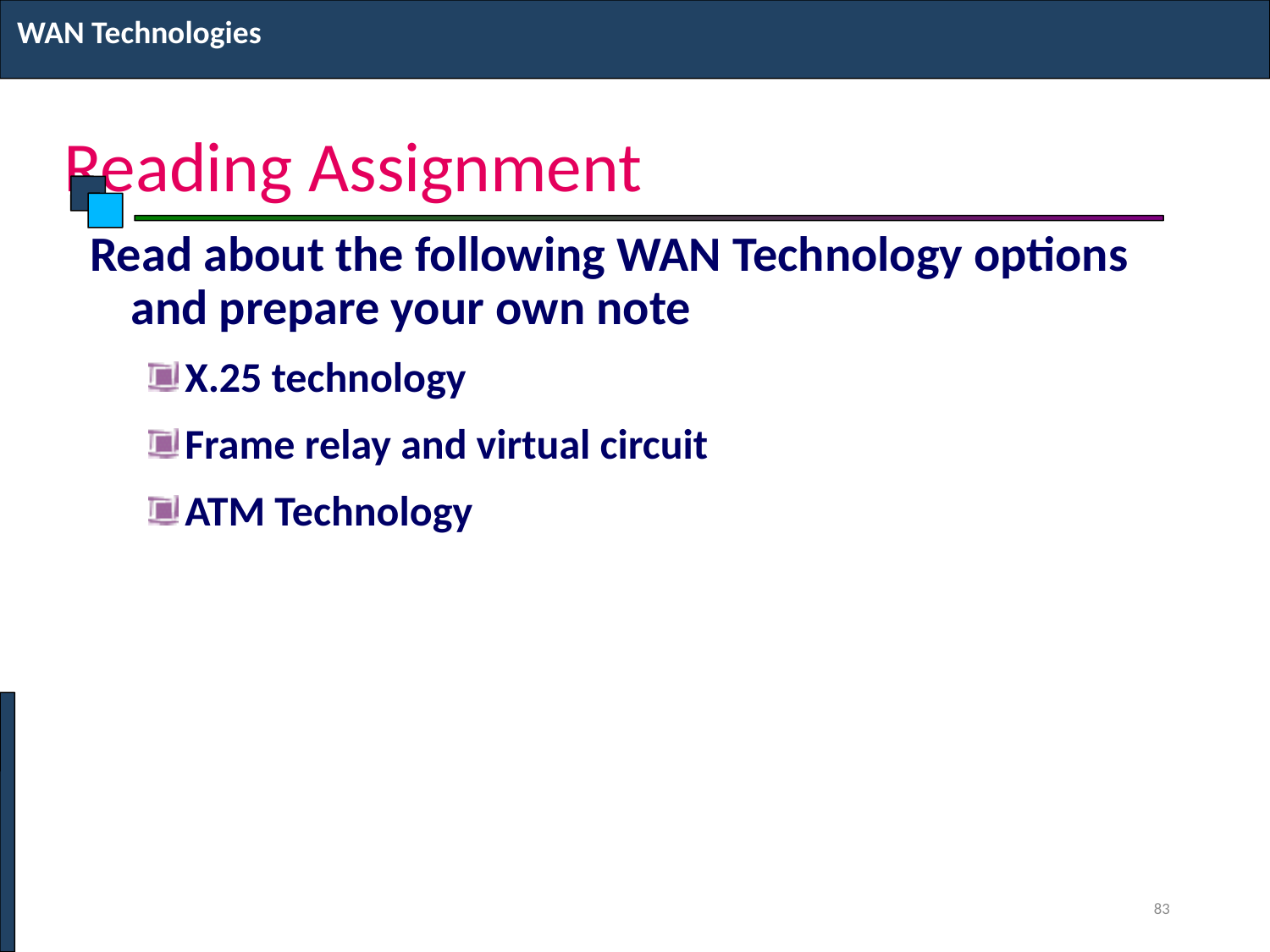

WAN Technologies
# Reading Assignment

Read about the following WAN Technology options and prepare your own note
X.25 technology
Frame relay and virtual circuit
ATM Technology

83